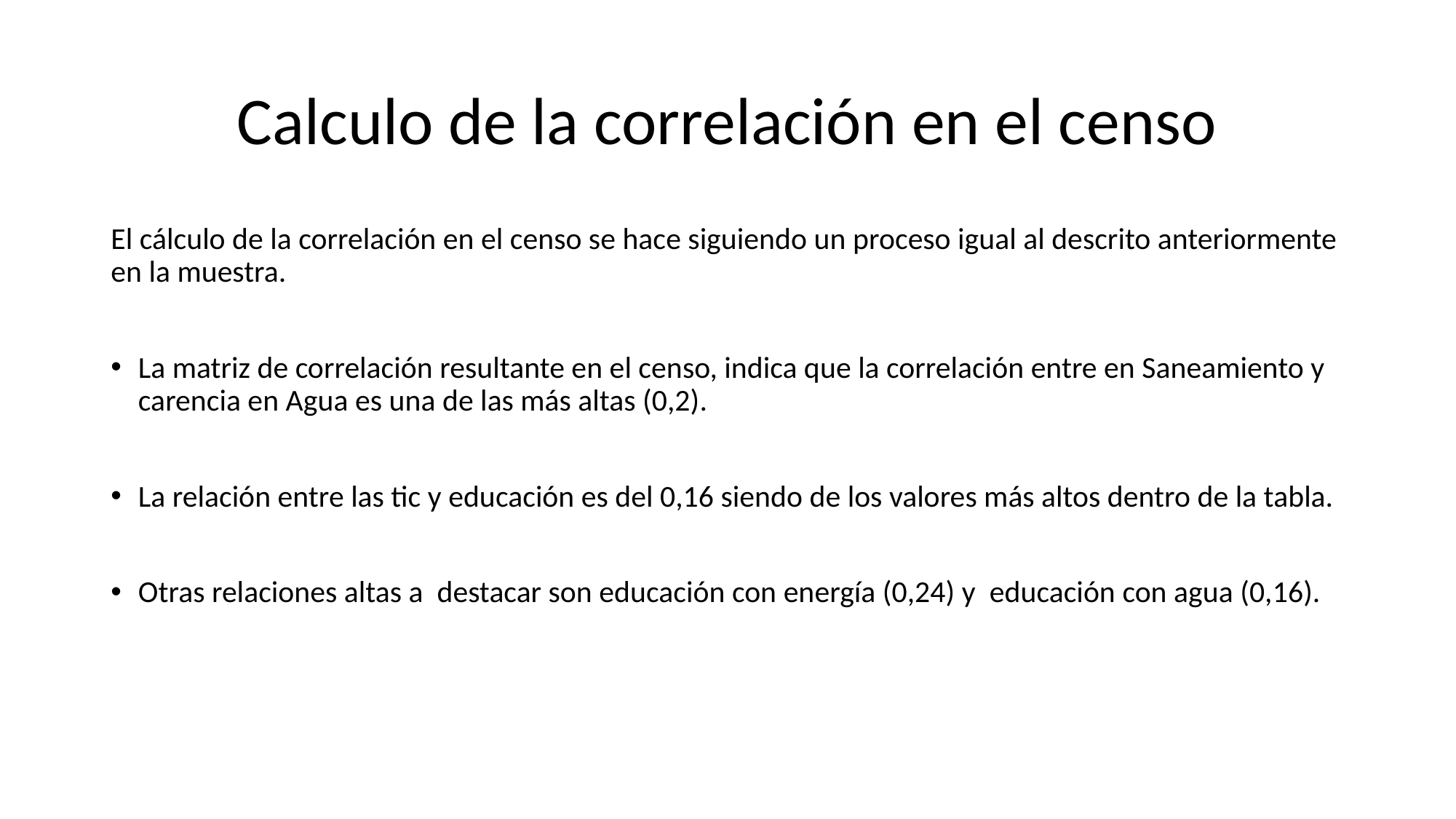

# Calculo de la correlación en el censo
El cálculo de la correlación en el censo se hace siguiendo un proceso igual al descrito anteriormente en la muestra.

La matriz de correlación resultante en el censo, indica que la correlación entre en Saneamiento y carencia en Agua es una de las más altas (0,2).

La relación entre las tic y educación es del 0,16 siendo de los valores más altos dentro de la tabla.

Otras relaciones altas a  destacar son educación con energía (0,24) y  educación con agua (0,16).